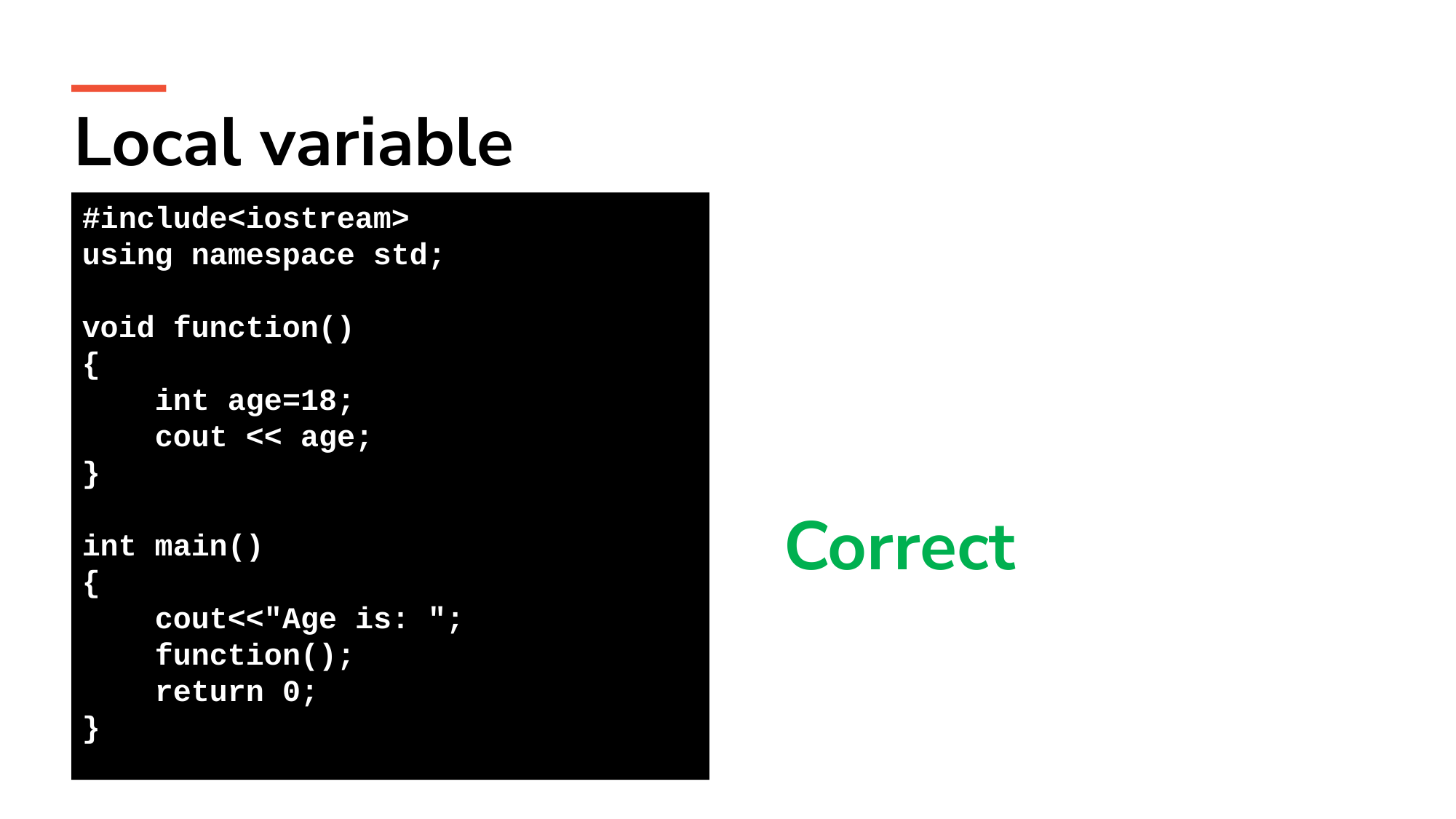

Local variable
#include<iostream>
using namespace std;

void function()
{
    int age=18;
    cout << age;
}

int main()
{
    cout<<"Age is: ";
    function();
    return 0;
}
Correct